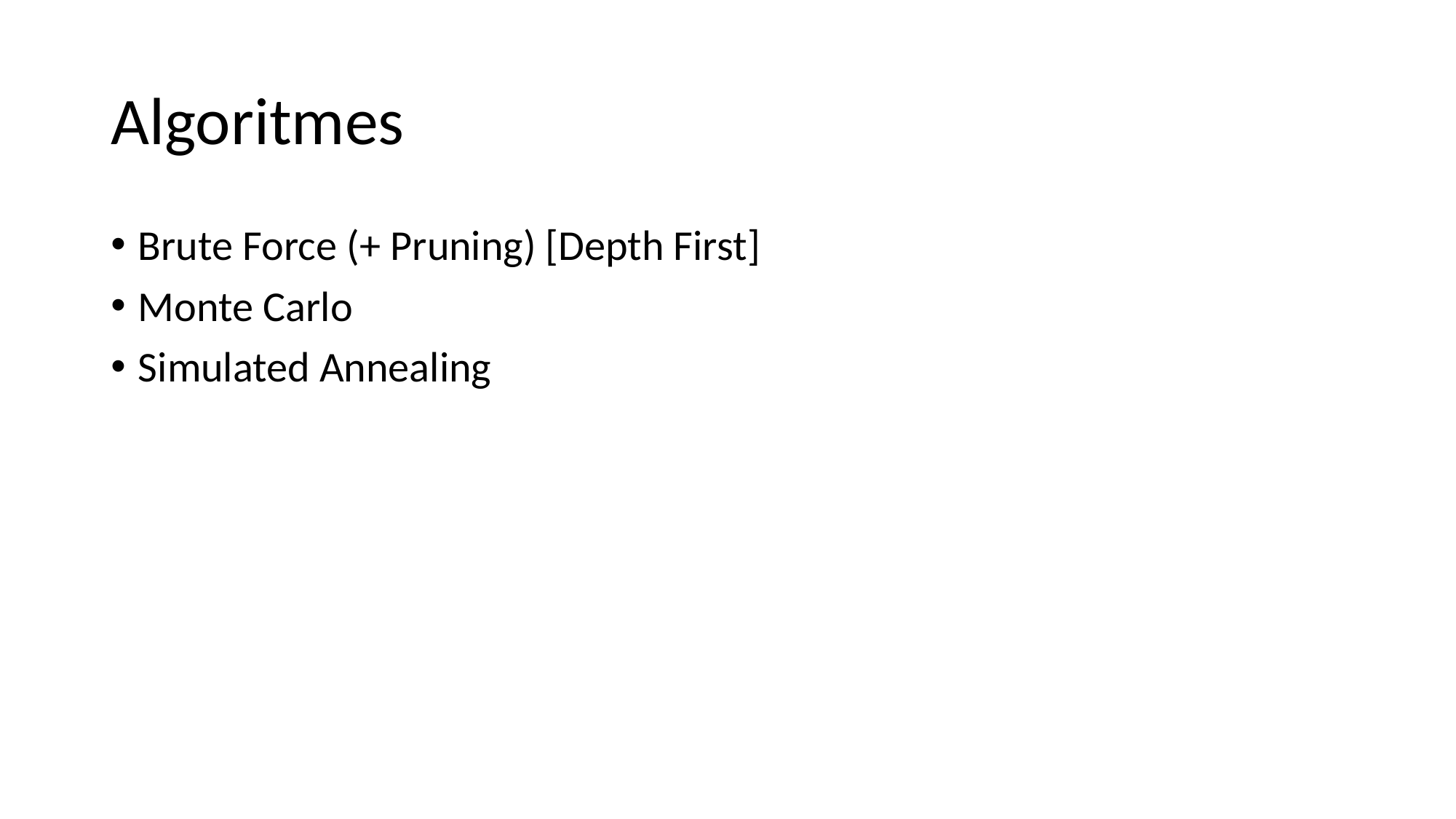

# Algoritmes
Brute Force (+ Pruning) [Depth First]
Monte Carlo
Simulated Annealing